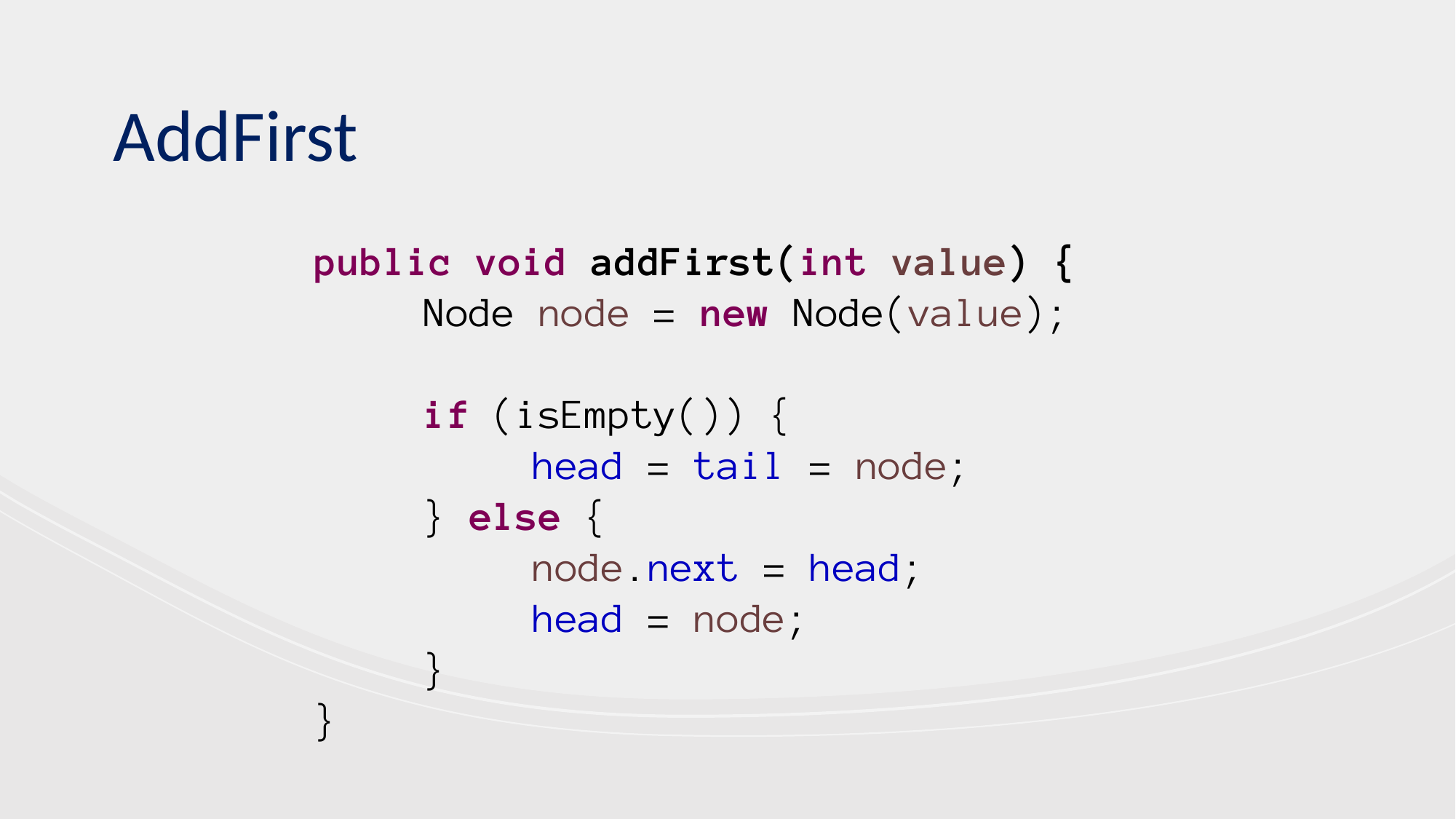

AddFirst
public void addFirst(int value) {
	Node node = new Node(value);

	if (isEmpty()) {
		head = tail = node;
	} else {
		node.next = head;
		head = node;
	}
}